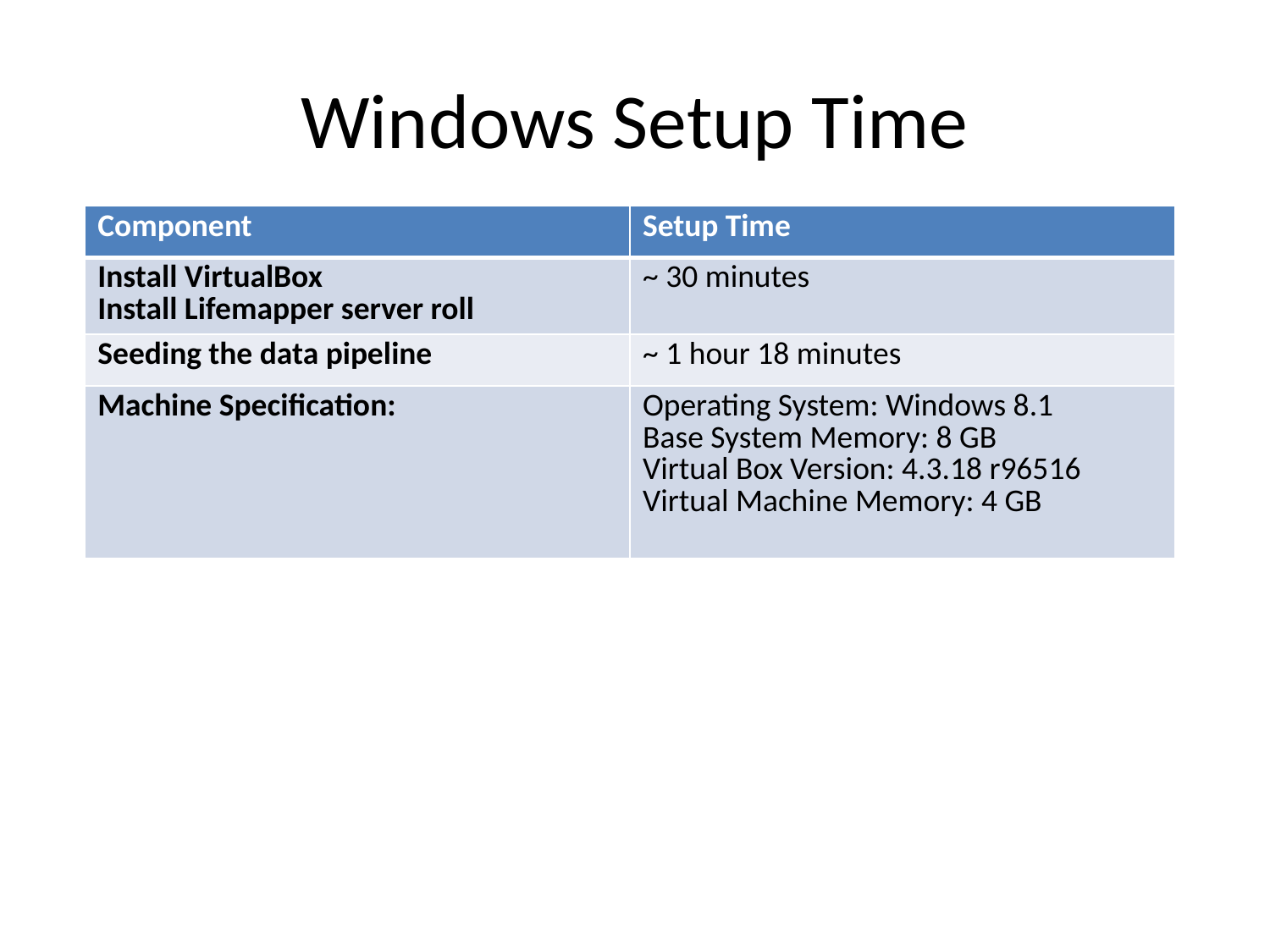

# Windows Setup Time
| Component | Setup Time |
| --- | --- |
| Install VirtualBox Install Lifemapper server roll | ~ 30 minutes |
| Seeding the data pipeline | ~ 1 hour 18 minutes |
| Machine Specification: | Operating System: Windows 8.1 Base System Memory: 8 GB Virtual Box Version: 4.3.18 r96516 Virtual Machine Memory: 4 GB |